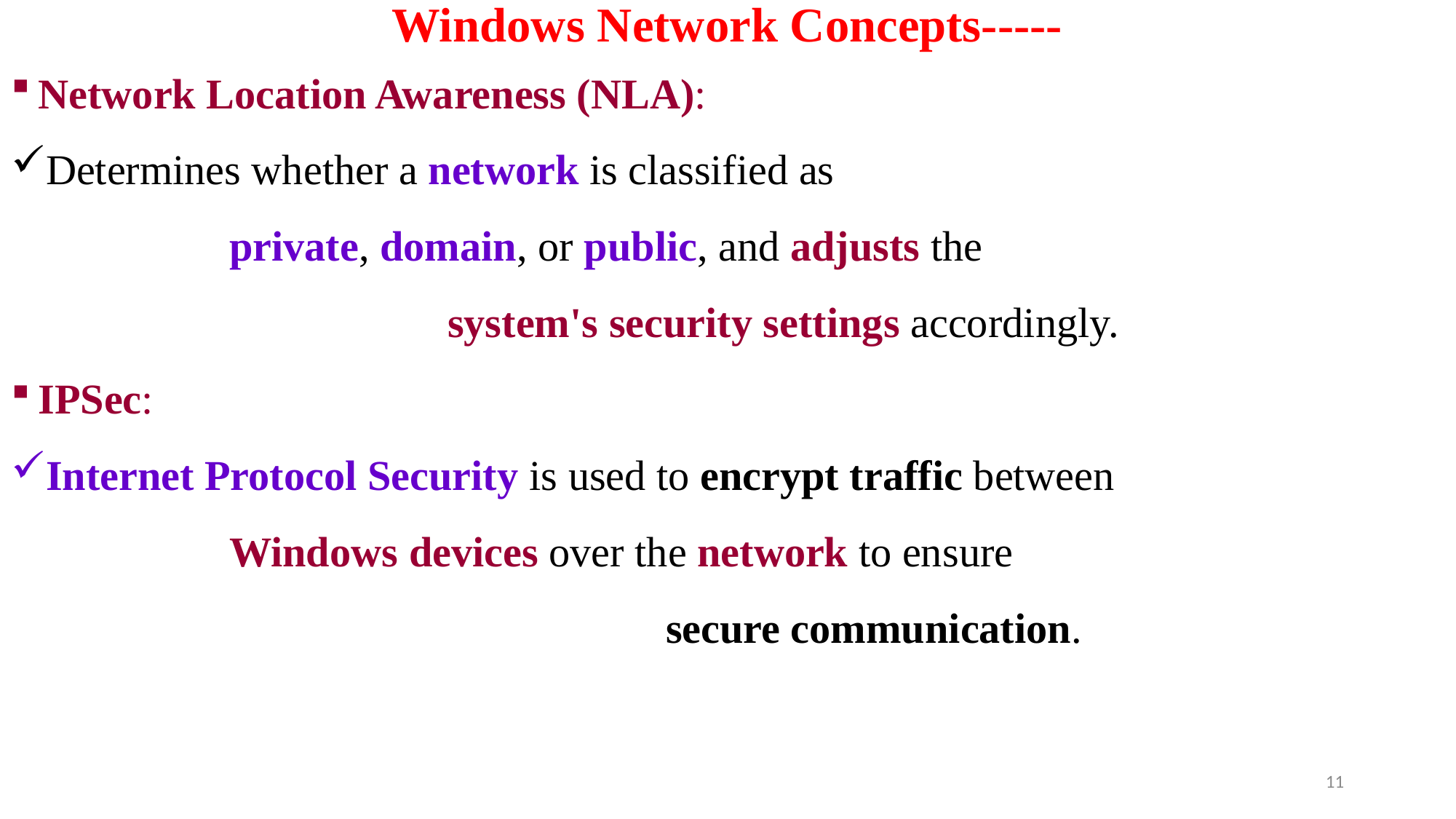

# Windows Network Concepts-----
Network Location Awareness (NLA):
Determines whether a network is classified as
		private, domain, or public, and adjusts the
				system's security settings accordingly.
IPSec:
Internet Protocol Security is used to encrypt traffic between
		Windows devices over the network to ensure
						secure communication.

11